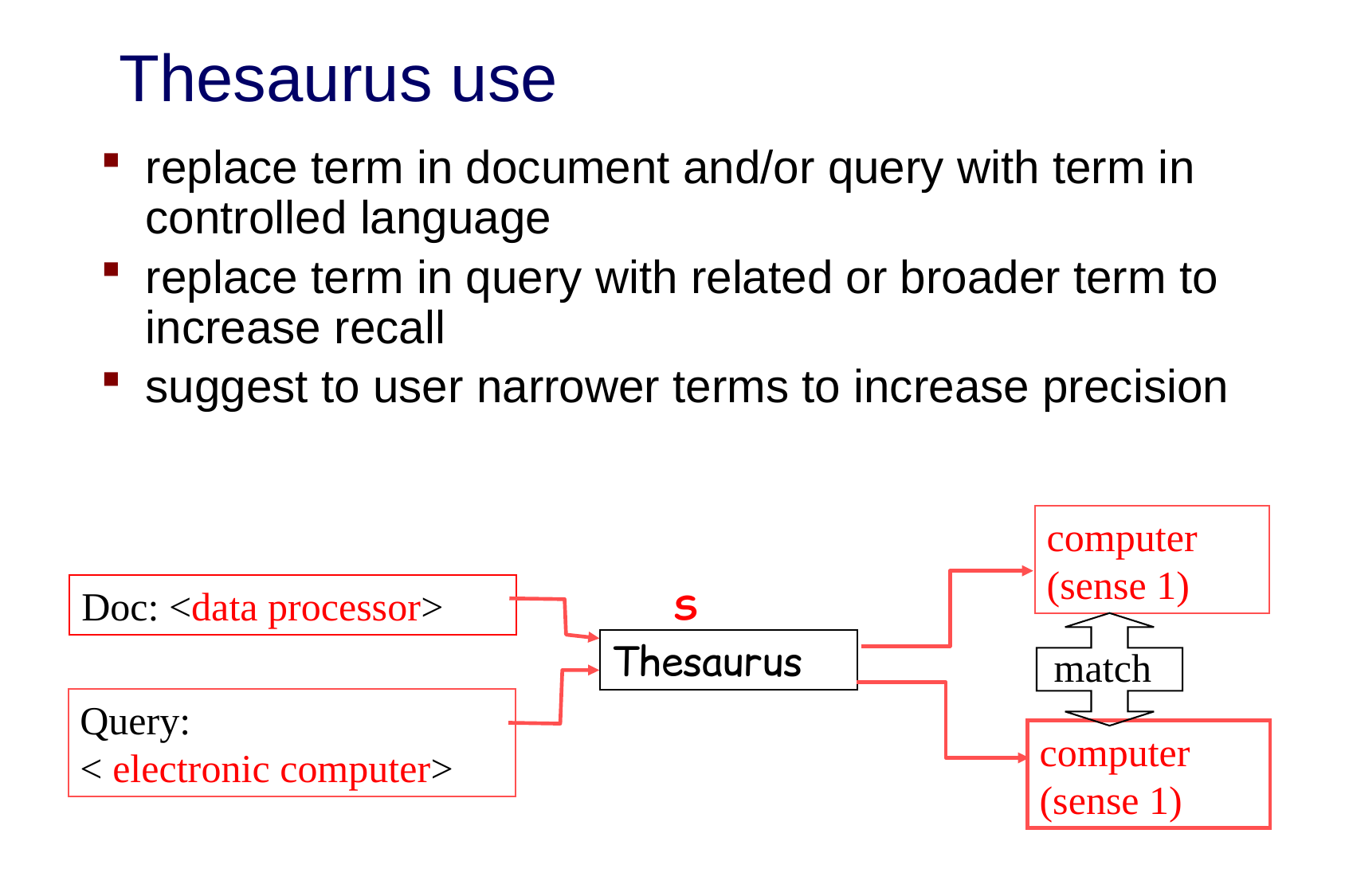

# Thesaurus use
replace term in document and/or query with term in controlled language
replace term in query with related or broader term to increase recall
suggest to user narrower terms to increase precision
computer (sense 1)

Doc: <data processor>
S

Thesaurus
match

Query:
< electronic computer>
computer (sense 1)